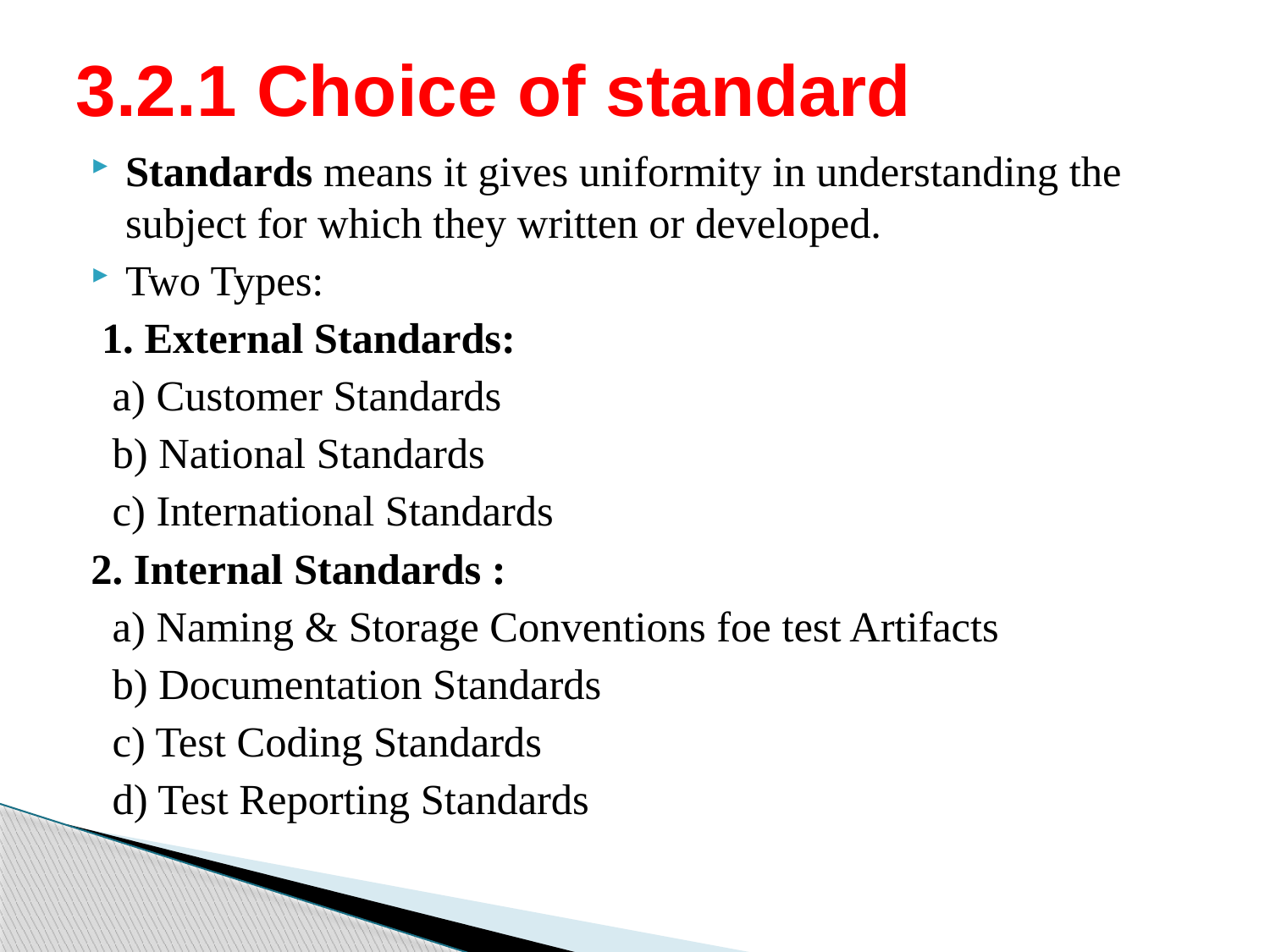

# 3.2.1 Choice of standard
Standards means it gives uniformity in understanding the subject for which they written or developed.
Two Types:
 1. External Standards:
  a) Customer Standards
  b) National Standards
  c) International Standards
2. Internal Standards :
  a) Naming & Storage Conventions foe test Artifacts
  b) Documentation Standards
  c) Test Coding Standards
  d) Test Reporting Standards